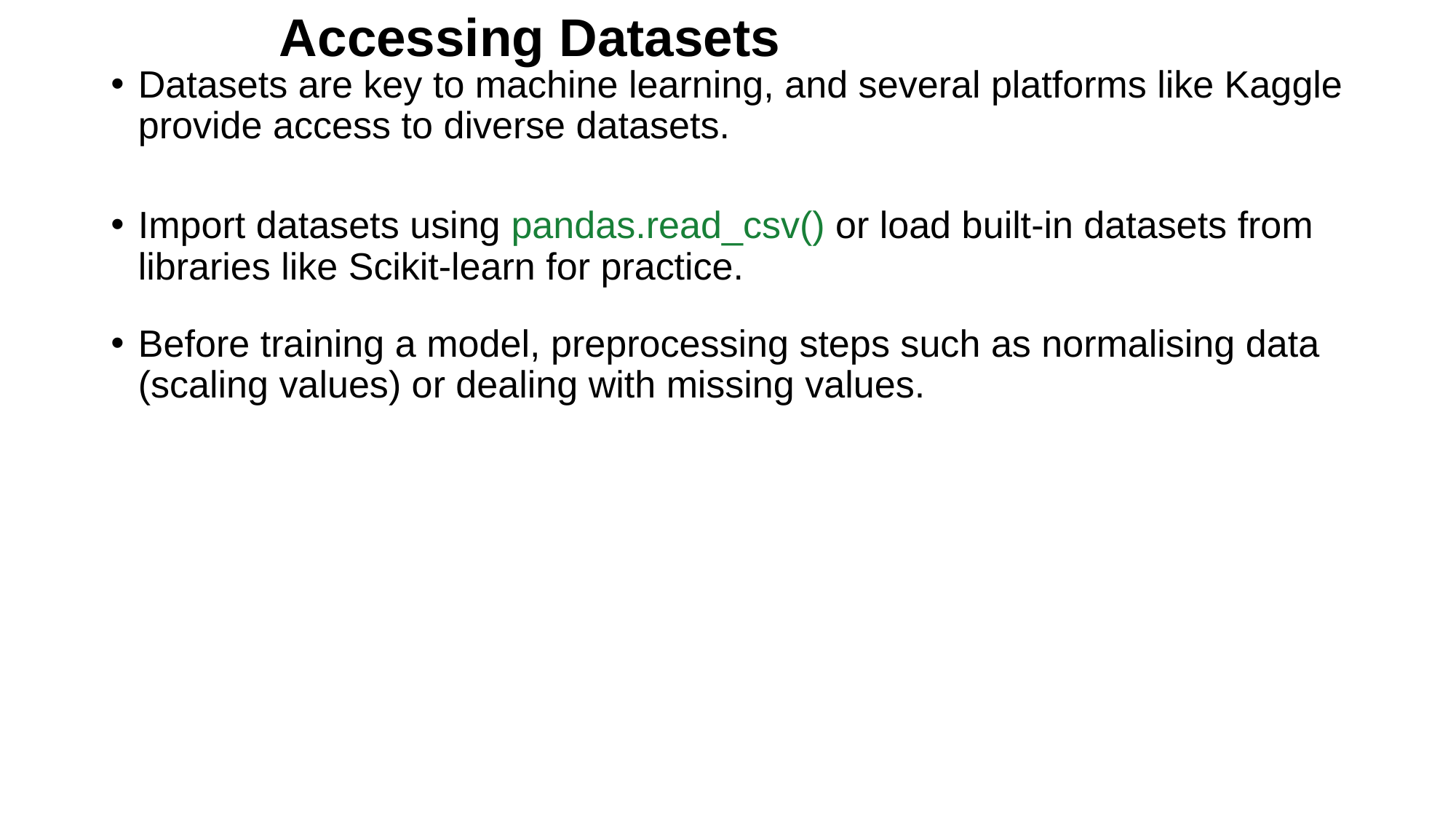

# Accessing Datasets
Datasets are key to machine learning, and several platforms like Kaggle provide access to diverse datasets.

Import datasets using pandas.read_csv() or load built-in datasets from libraries like Scikit-learn for practice.
Before training a model, preprocessing steps such as normalising data (scaling values) or dealing with missing values.